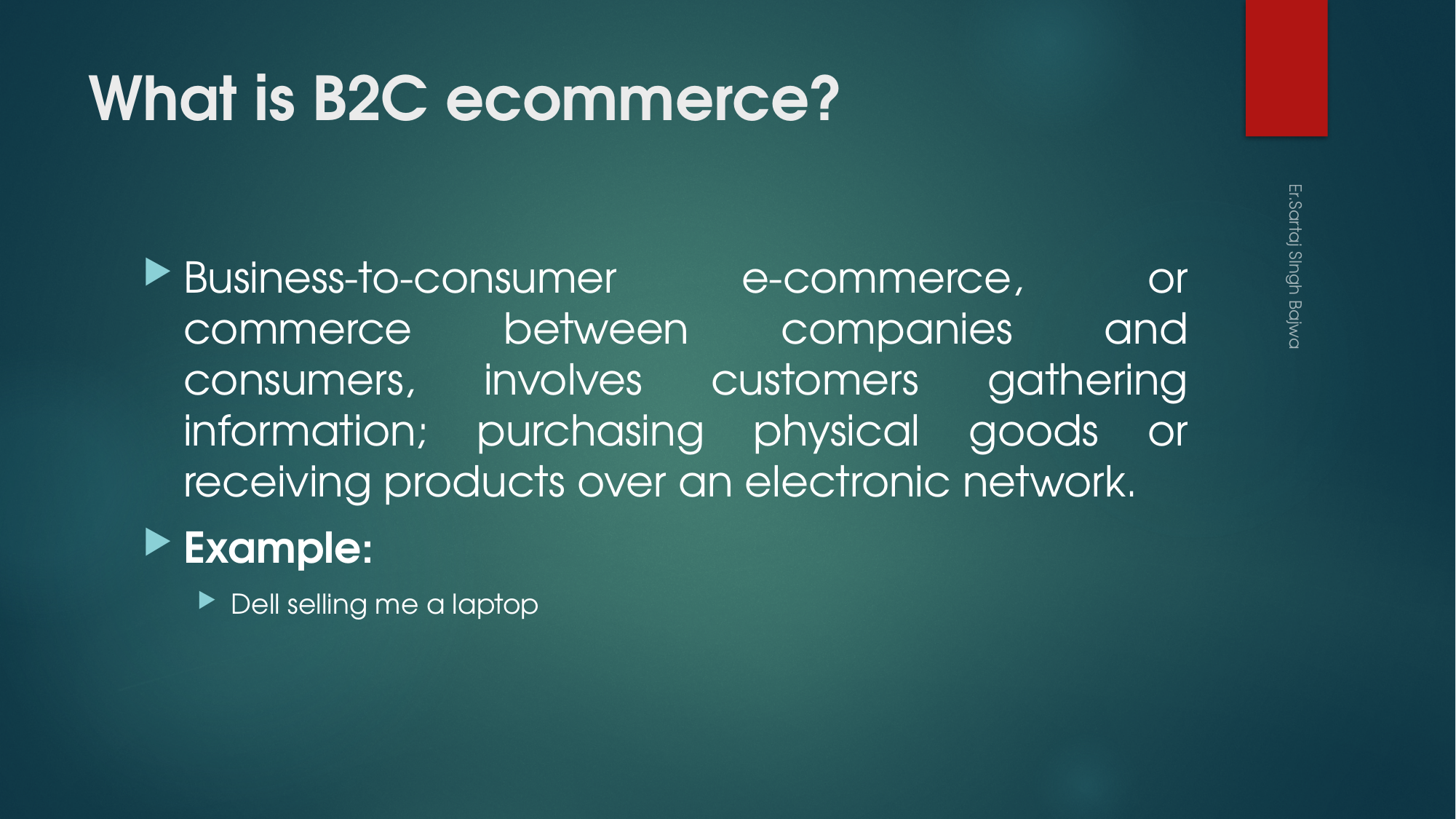

# What is B2C ecommerce?
Business-to-consumer e-commerce, or commerce between companies and consumers, involves customers gathering information; purchasing physical goods or receiving products over an electronic network.
Example:
Dell selling me a laptop

Er.Sartaj SIngh Bajwa